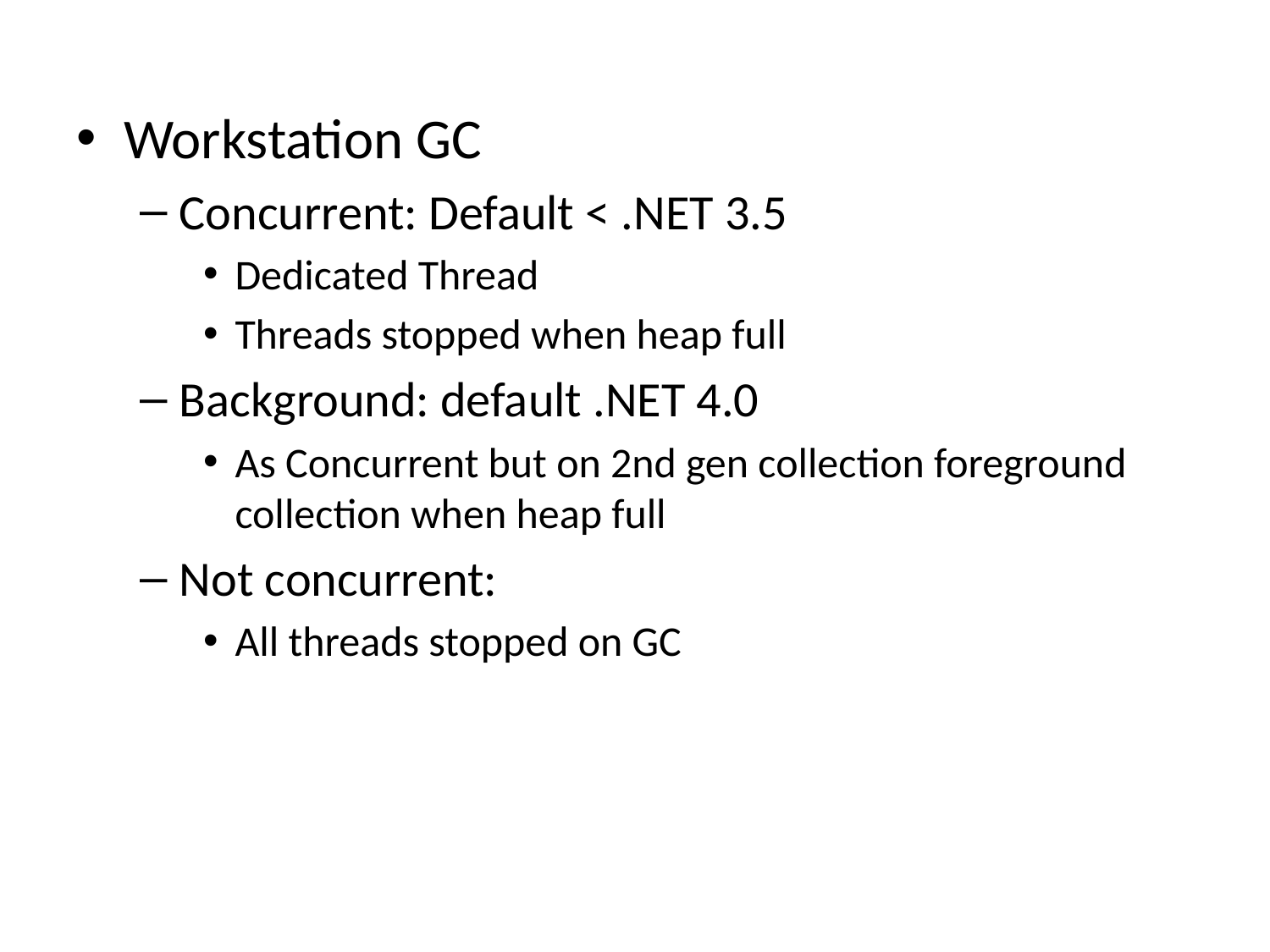

Workstation GC
Concurrent: Default < .NET 3.5
Dedicated Thread
Threads stopped when heap full
Background: default .NET 4.0
As Concurrent but on 2nd gen collection foreground collection when heap full
Not concurrent:
All threads stopped on GC